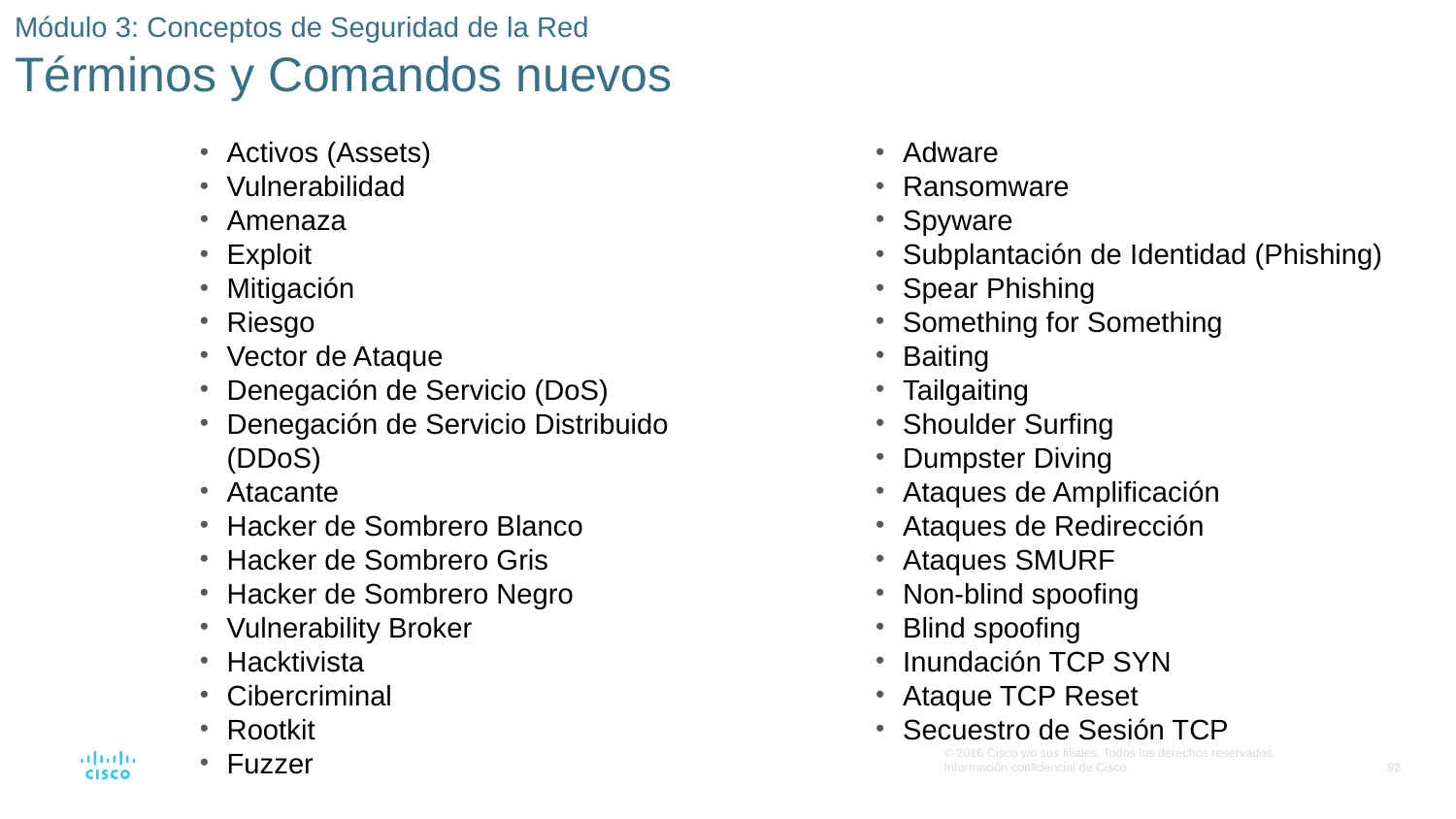

# Módulo 3: Conceptos de Seguridad de la Red Términos y Comandos nuevos
Activos (Assets)
Vulnerabilidad
Amenaza
Exploit
Mitigación
Riesgo
Vector de Ataque
Denegación de Servicio (DoS)
Denegación de Servicio Distribuido (DDoS)
Atacante
Hacker de Sombrero Blanco
Hacker de Sombrero Gris
Hacker de Sombrero Negro
Vulnerability Broker
Hacktivista
Cibercriminal
Rootkit
Fuzzer

Adware
Ransomware
Spyware
Subplantación de Identidad (Phishing)
Spear Phishing
Something for Something
Baiting
Tailgaiting
Shoulder Surfing
Dumpster Diving
Ataques de Amplificación
Ataques de Redirección
Ataques SMURF
Non-blind spoofing
Blind spoofing
Inundación TCP SYN
Ataque TCP Reset
Secuestro de Sesión TCP